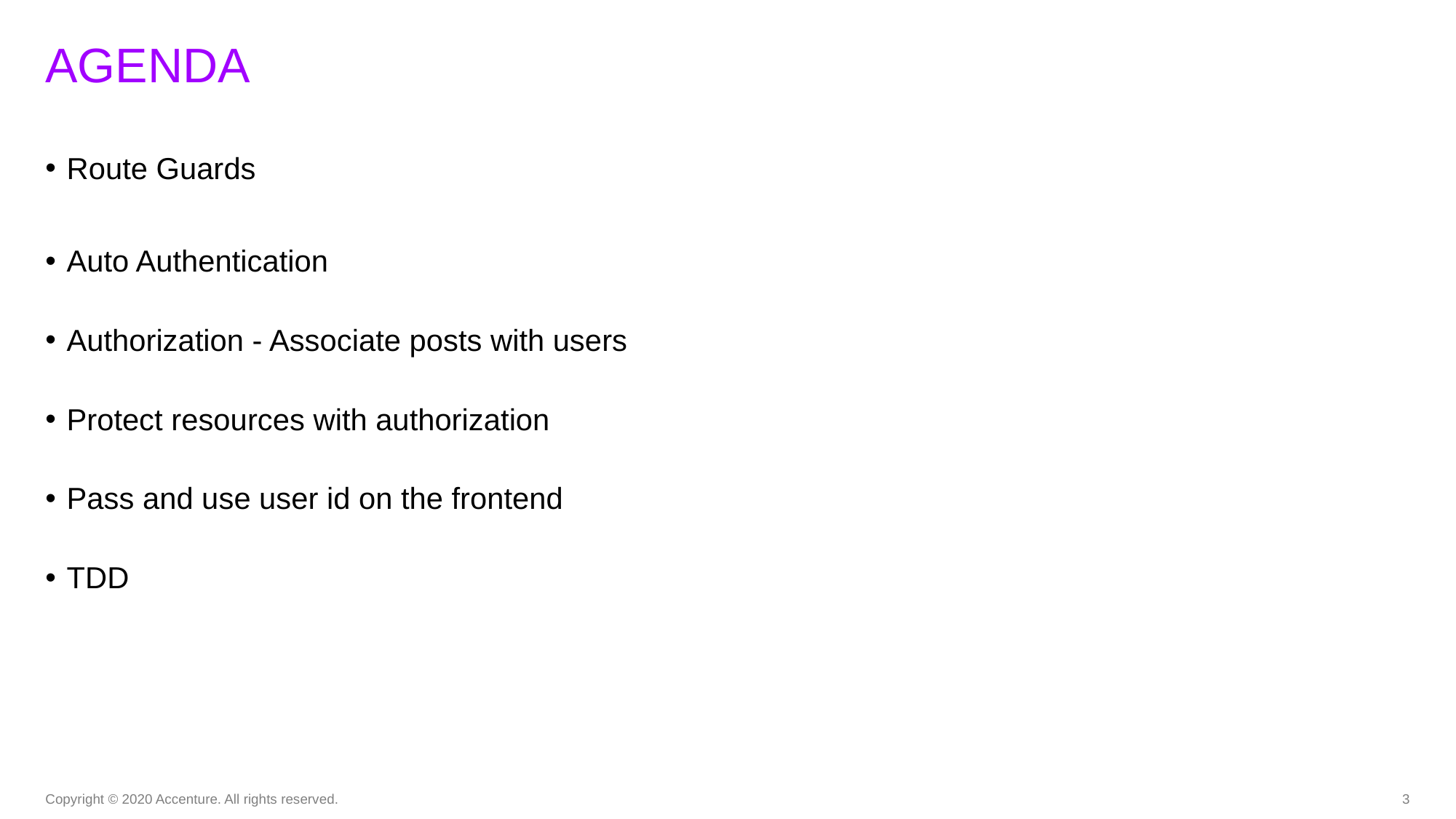

# Agenda
Route Guards

Auto Authentication
Authorization - Associate posts with users
Protect resources with authorization
Pass and use user id on the frontend
TDD